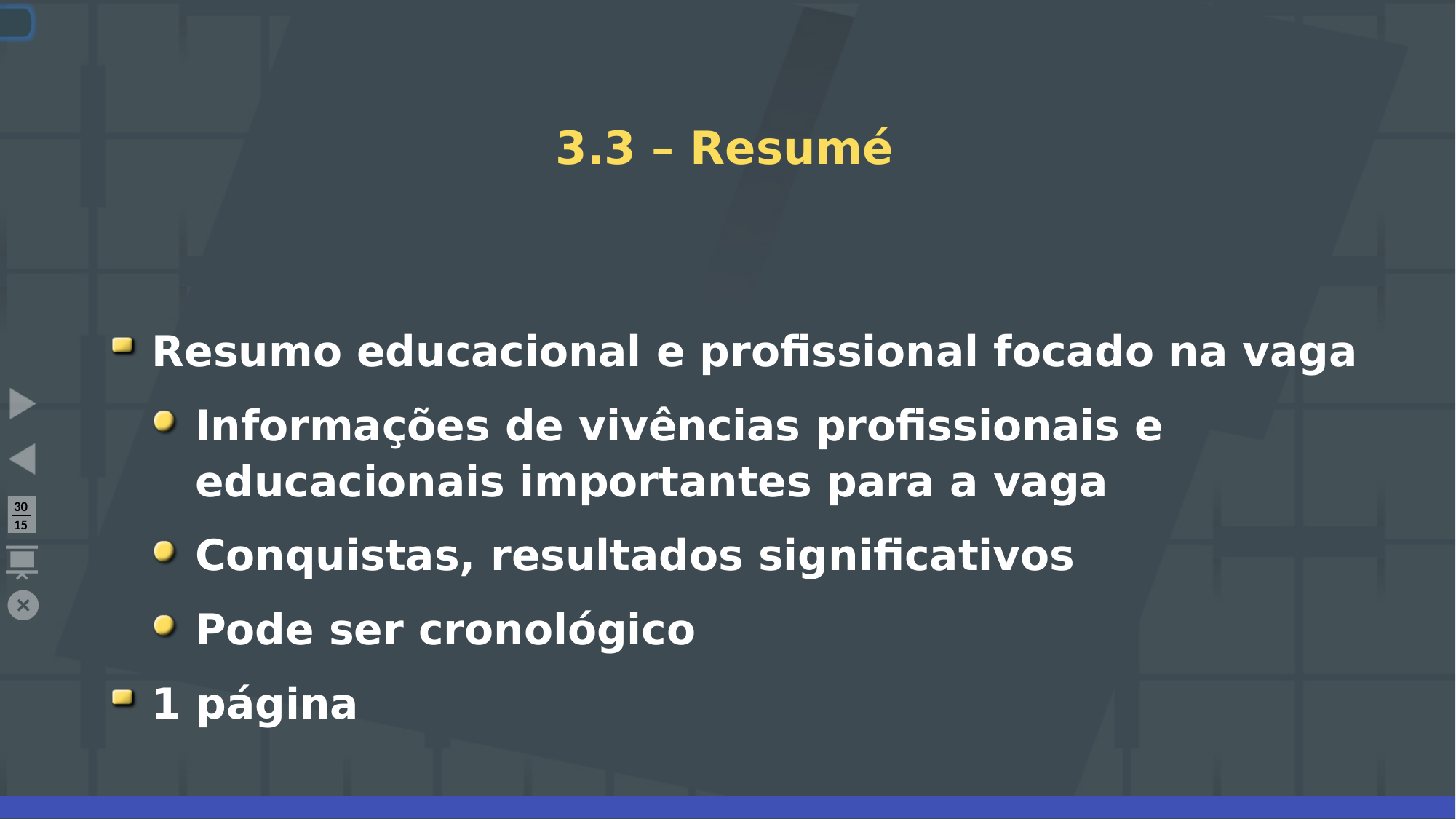

# 3.3 – Resumé
Resumo educacional e profissional focado na vaga
Informações de vivências profissionais e educacionais importantes para a vaga
Conquistas, resultados significativos
Pode ser cronológico
1 página